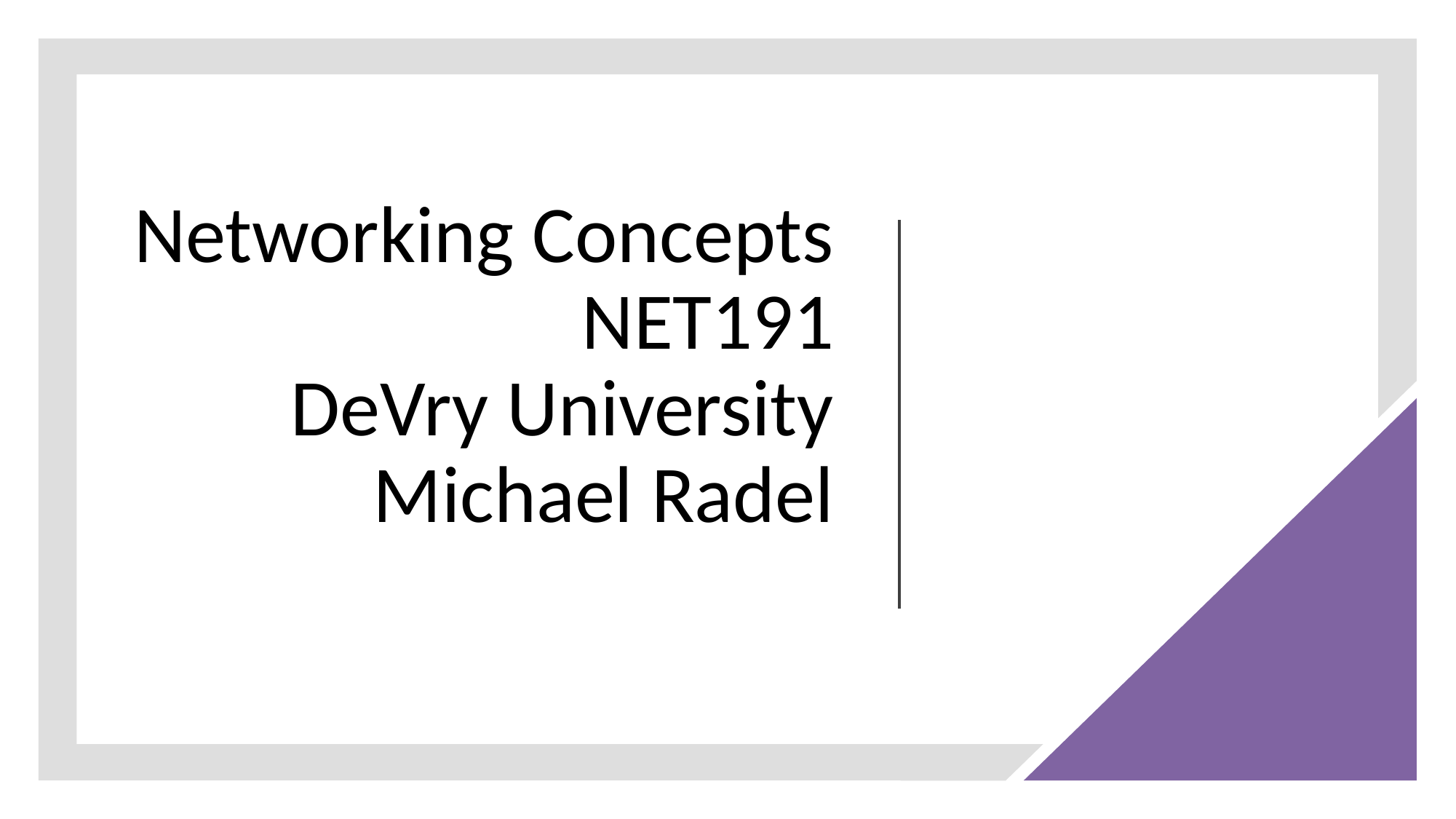

# Networking Concepts NET191 DeVry University Michael Radel